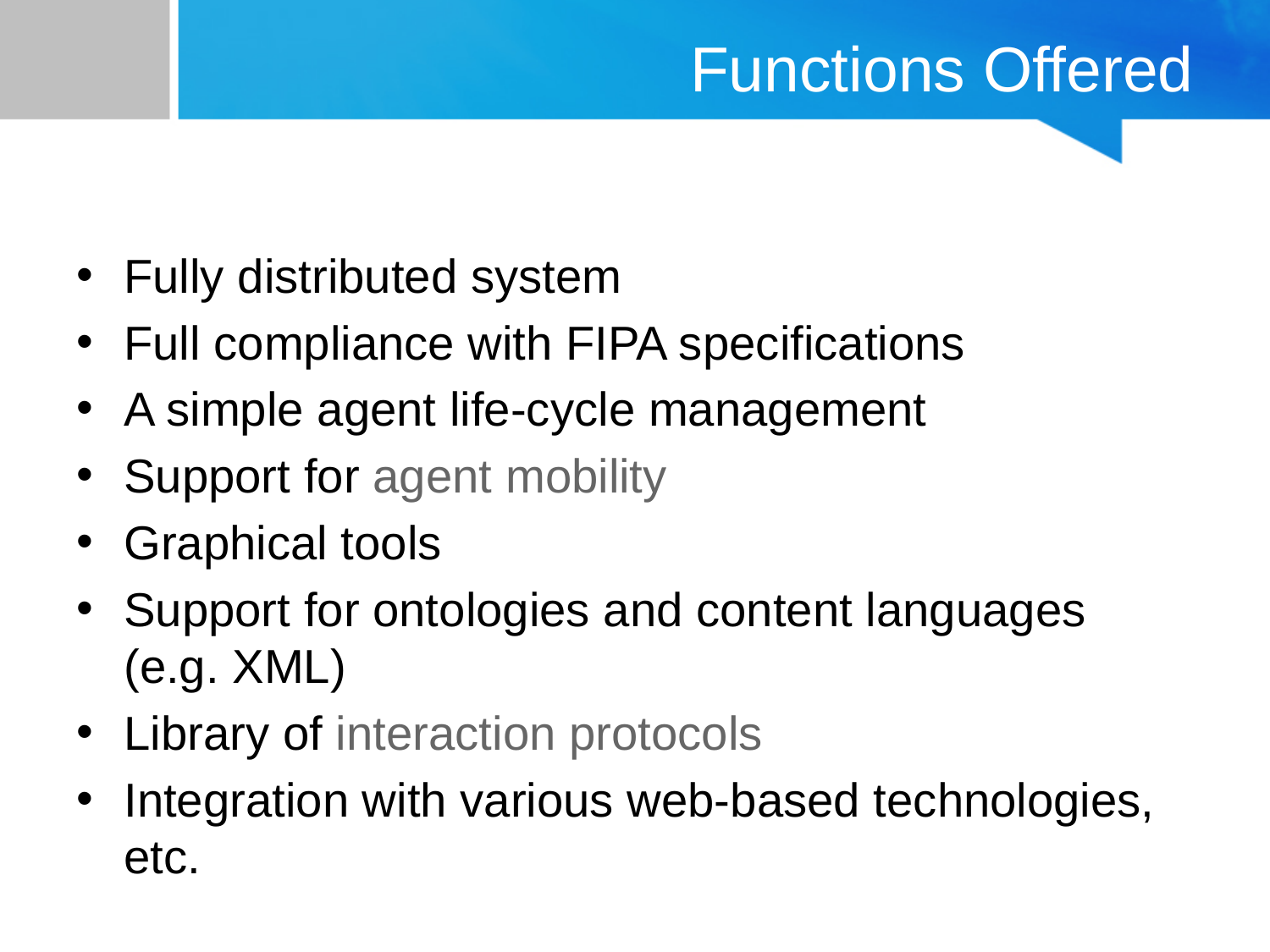

# Functions Offered
Fully distributed system
Full compliance with FIPA specifications
A simple agent life-cycle management
Support for agent mobility
Graphical tools
Support for ontologies and content languages (e.g. XML)
Library of interaction protocols
Integration with various web-based technologies, etc.